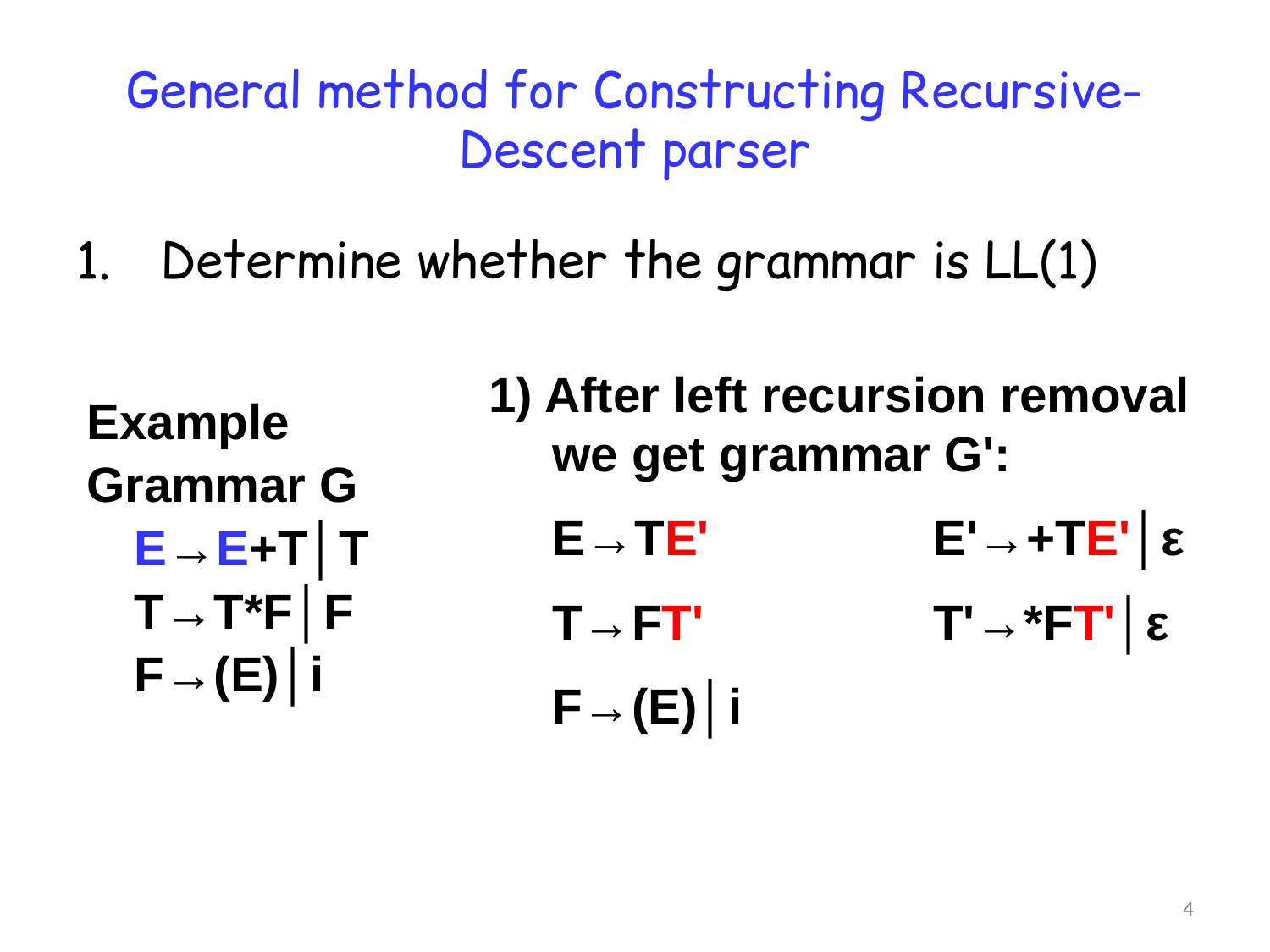

# General method for Constructing Recursive-Descent parser
Determine whether the grammar is LL(1)
1) After left recursion removal  we get grammar G':
	E→TE' 		E'→+TE'│ε
	T→FT' 		T'→*FT'│ε
	F→(E)│i
Example
Grammar G
	E→E+T│T
	T→T*F│F
	F→(E)│i
4